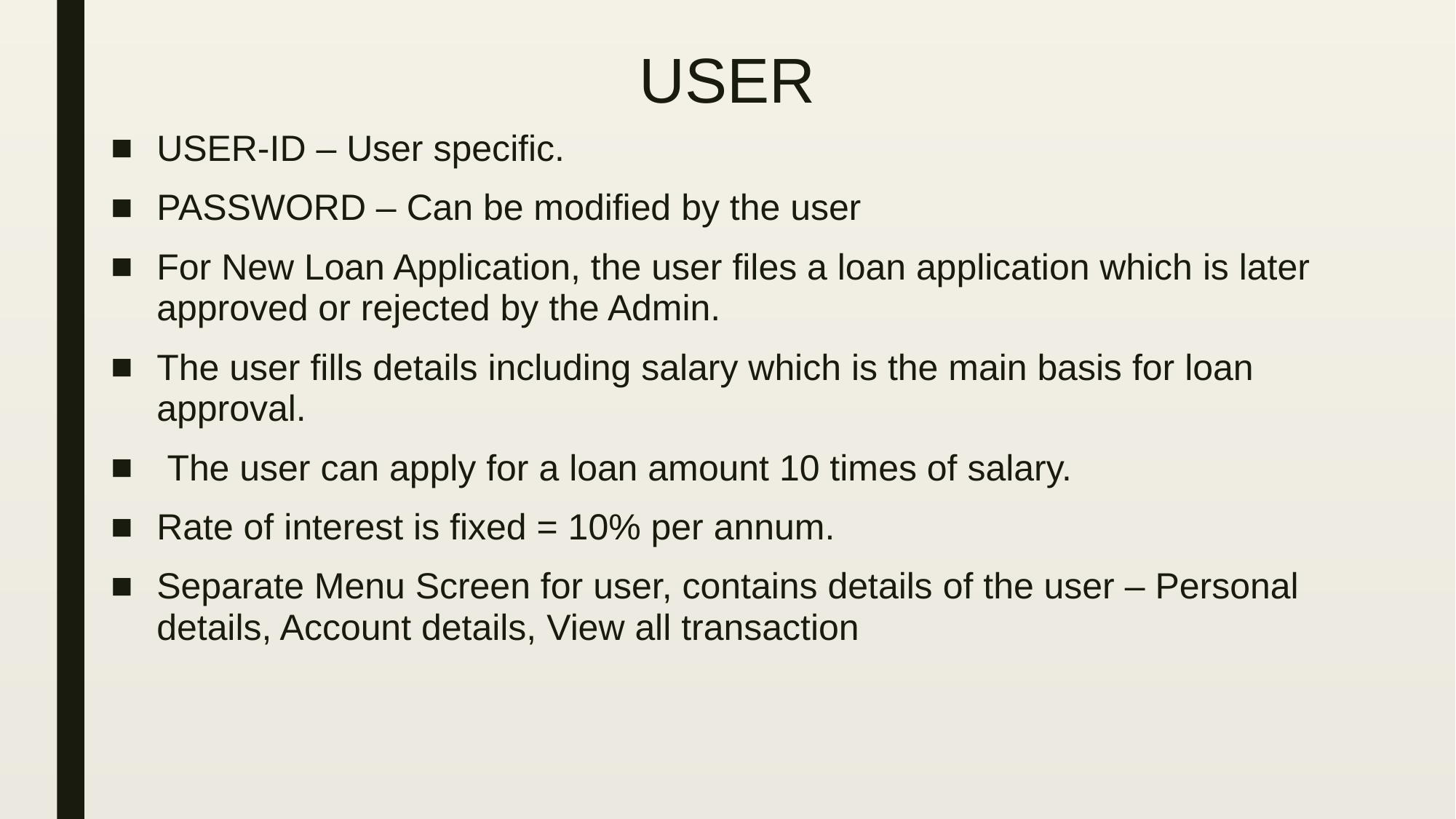

# USER
USER-ID – User specific.
PASSWORD – Can be modified by the user
For New Loan Application, the user files a loan application which is later approved or rejected by the Admin.
The user fills details including salary which is the main basis for loan approval.
 The user can apply for a loan amount 10 times of salary.
Rate of interest is fixed = 10% per annum.
Separate Menu Screen for user, contains details of the user – Personal details, Account details, View all transaction